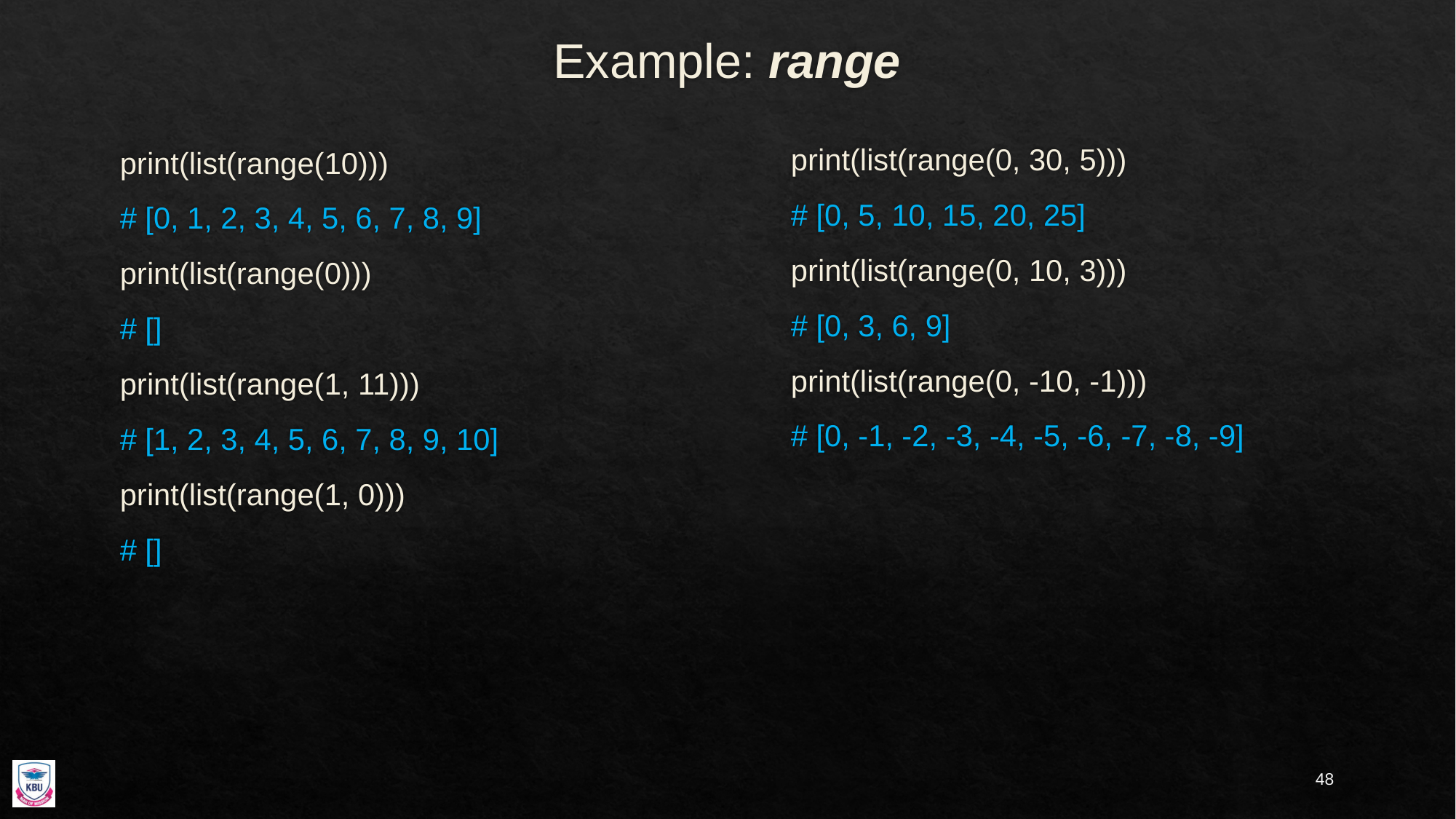

# Example: range
print(list(range(0, 30, 5)))
# [0, 5, 10, 15, 20, 25]
print(list(range(0, 10, 3)))
# [0, 3, 6, 9]
print(list(range(0, -10, -1)))
# [0, -1, -2, -3, -4, -5, -6, -7, -8, -9]
print(list(range(10)))
# [0, 1, 2, 3, 4, 5, 6, 7, 8, 9]
print(list(range(0)))
# []
print(list(range(1, 11)))
# [1, 2, 3, 4, 5, 6, 7, 8, 9, 10]
print(list(range(1, 0)))
# []
48